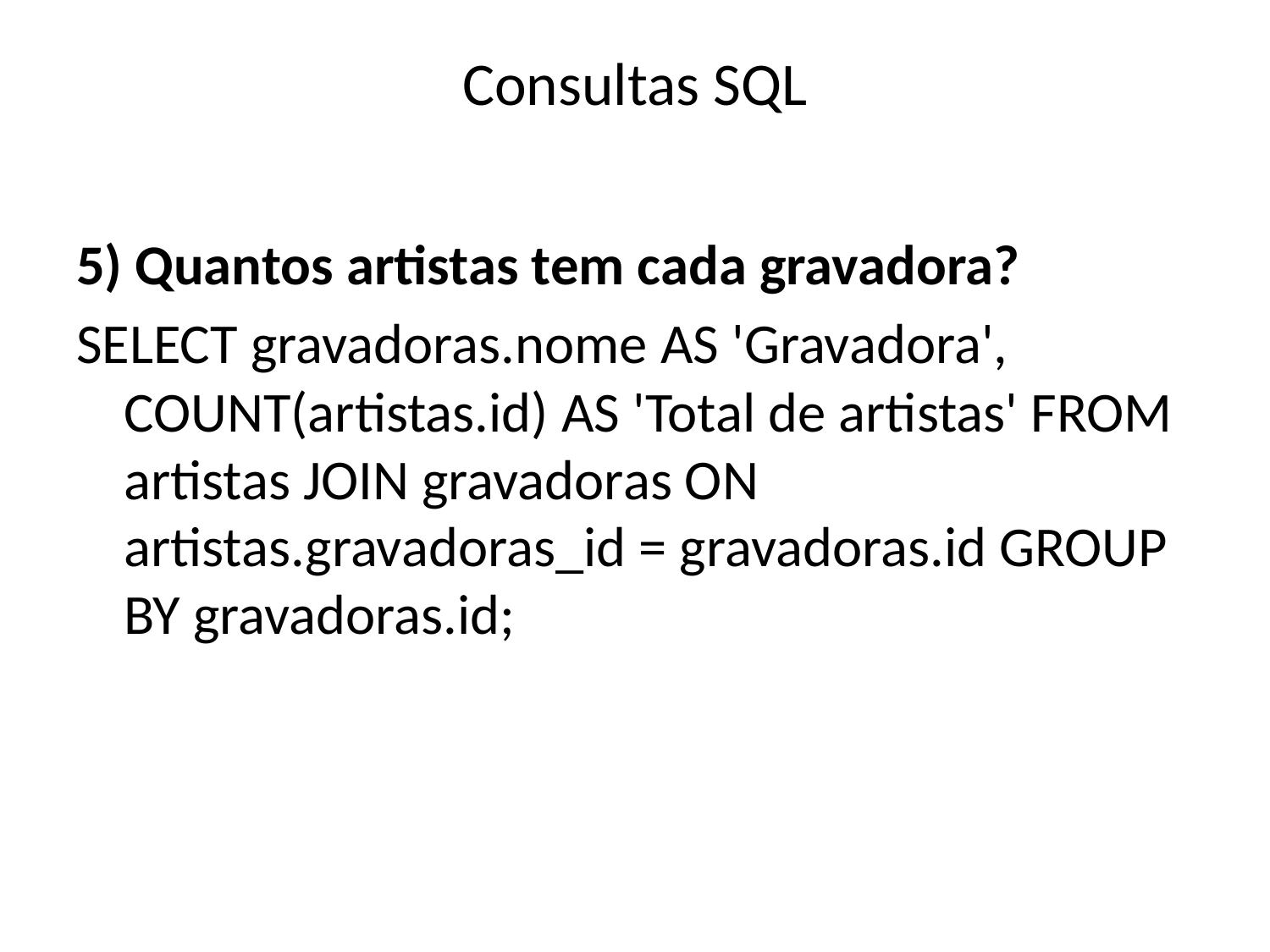

# Consultas SQL
5) Quantos artistas tem cada gravadora?
SELECT gravadoras.nome AS 'Gravadora', COUNT(artistas.id) AS 'Total de artistas' FROM artistas JOIN gravadoras ON artistas.gravadoras_id = gravadoras.id GROUP BY gravadoras.id;